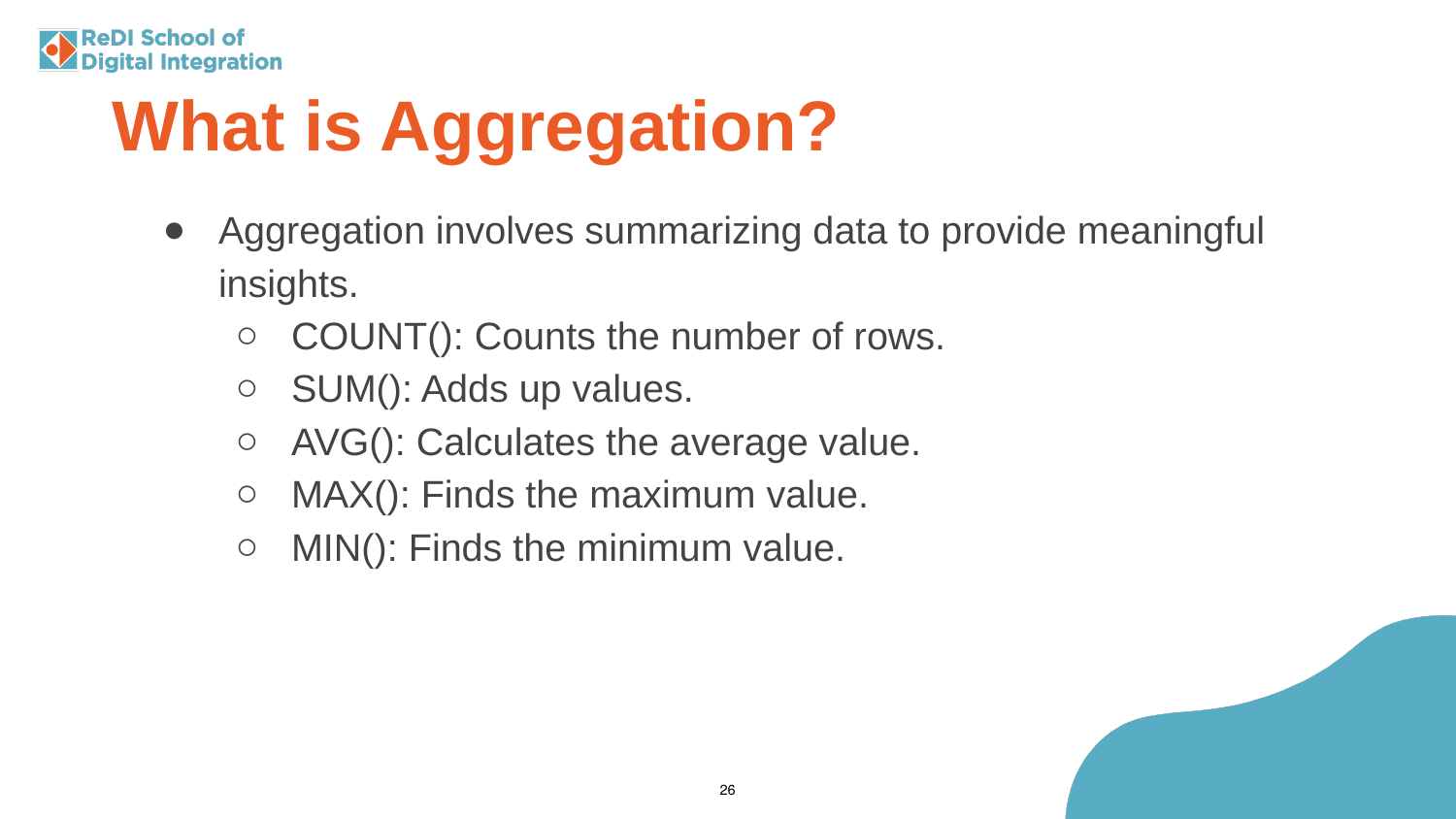

What is Aggregation?
Aggregation involves summarizing data to provide meaningful insights.
COUNT(): Counts the number of rows.
SUM(): Adds up values.
AVG(): Calculates the average value.
MAX(): Finds the maximum value.
MIN(): Finds the minimum value.

26